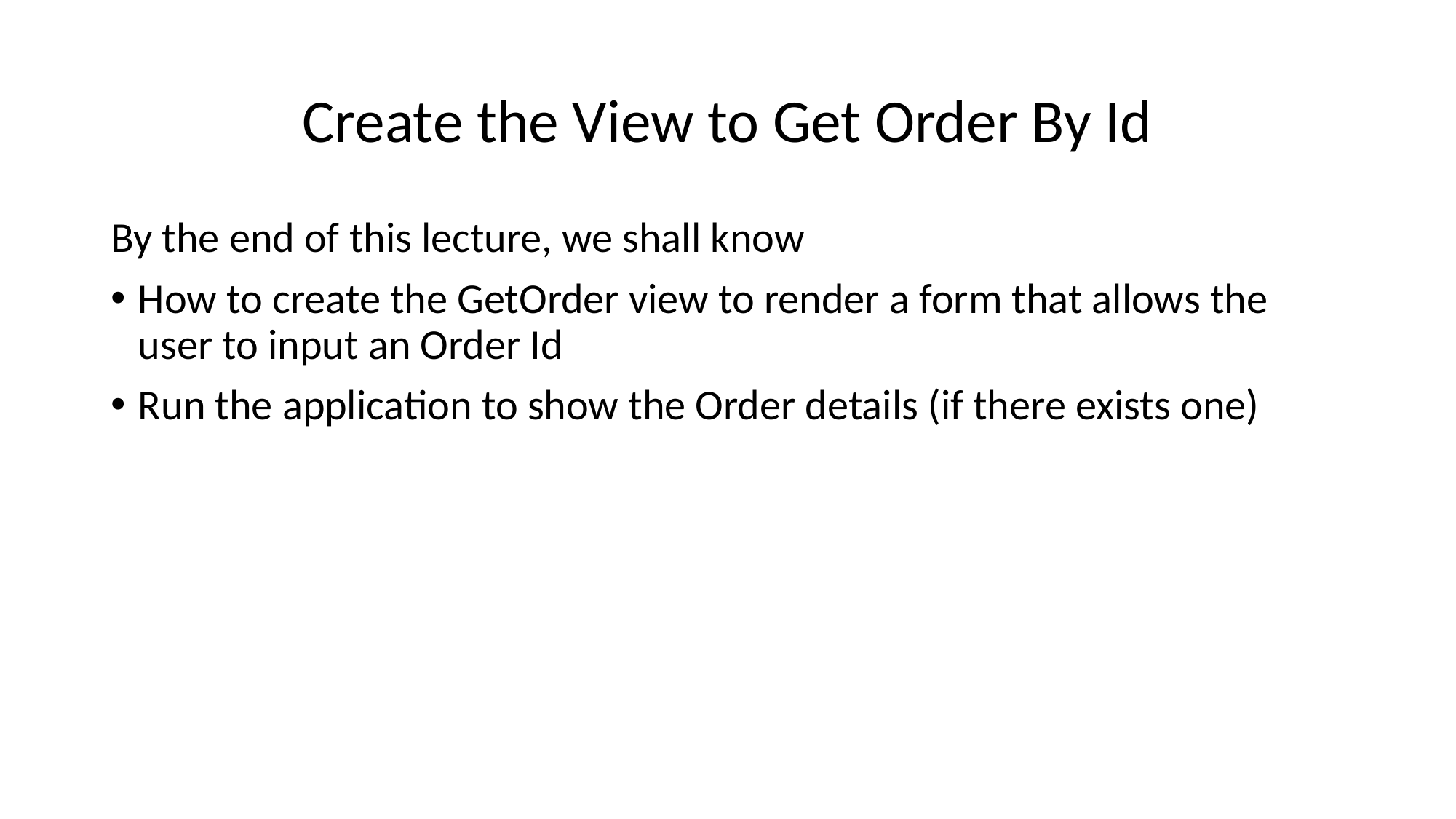

# Create the View to Get Order By Id
By the end of this lecture, we shall know
How to create the GetOrder view to render a form that allows the user to input an Order Id
Run the application to show the Order details (if there exists one)